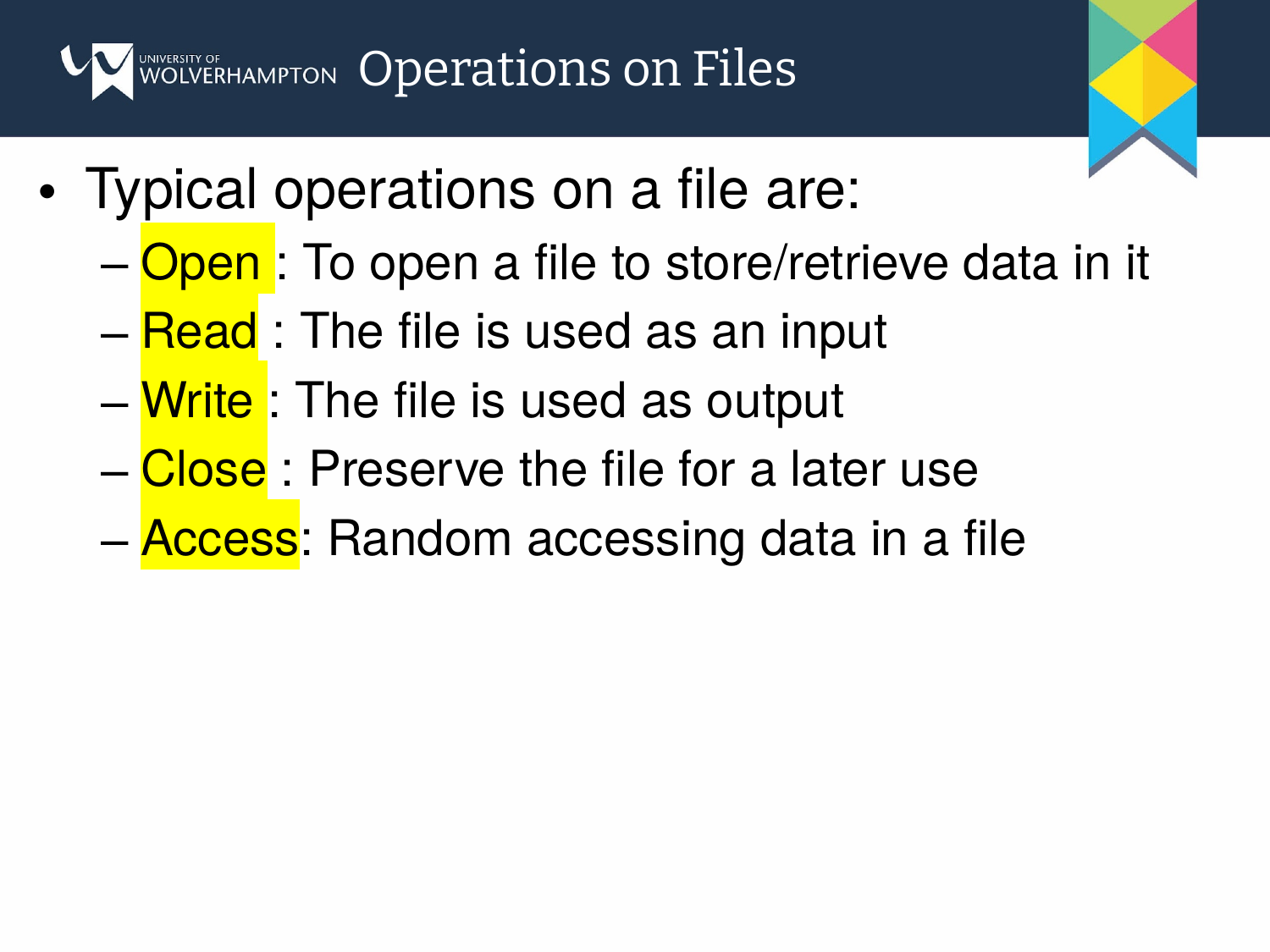

# Operations on Files
Typical operations on a file are:
Open : To open a file to store/retrieve data in it
Read : The file is used as an input
Write : The file is used as output
Close : Preserve the file for a later use
Access: Random accessing data in a file